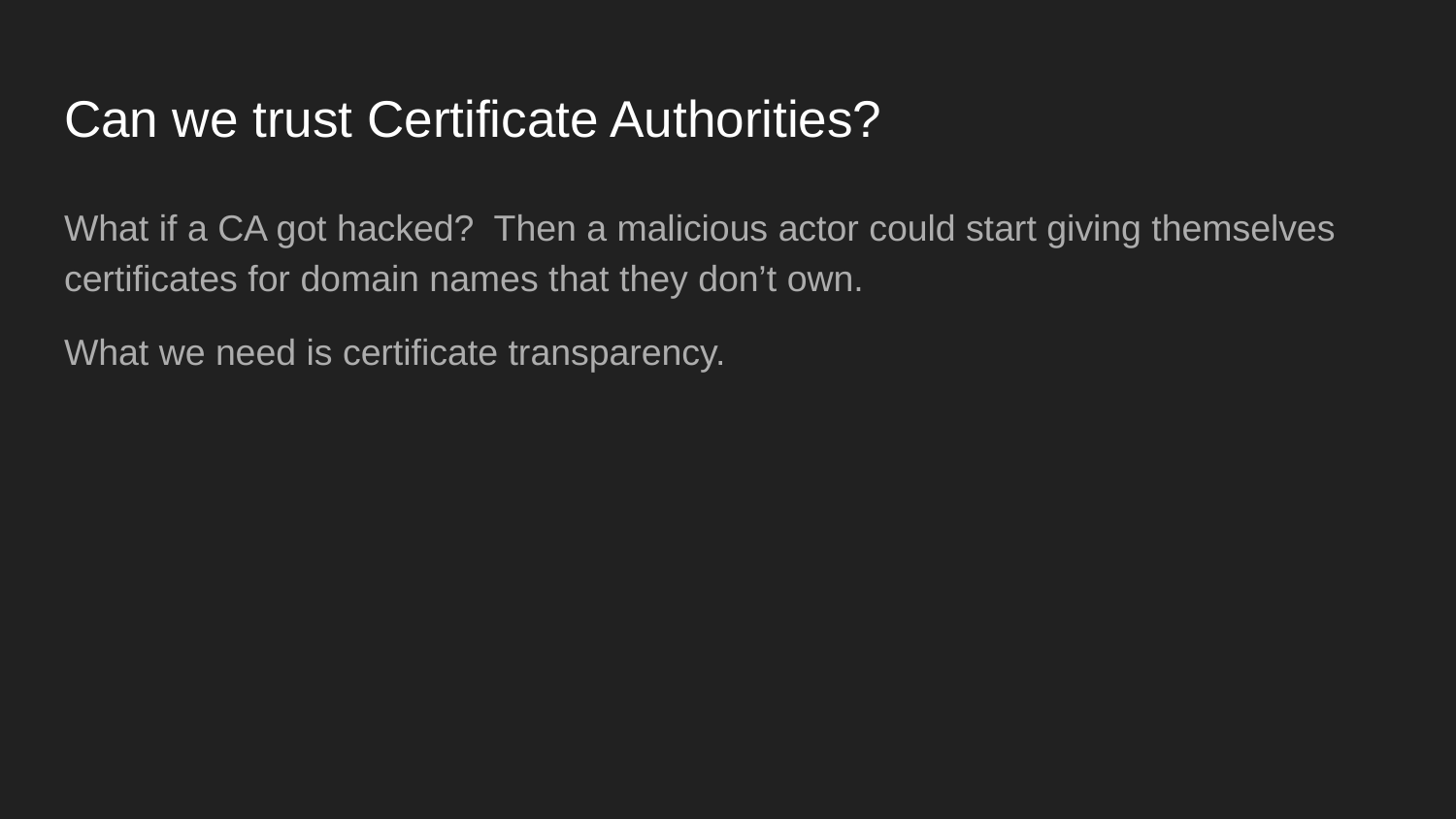

# Can we trust Certificate Authorities?
What if a CA got hacked?  Then a malicious actor could start giving themselves certificates for domain names that they don’t own.
What we need is certificate transparency.